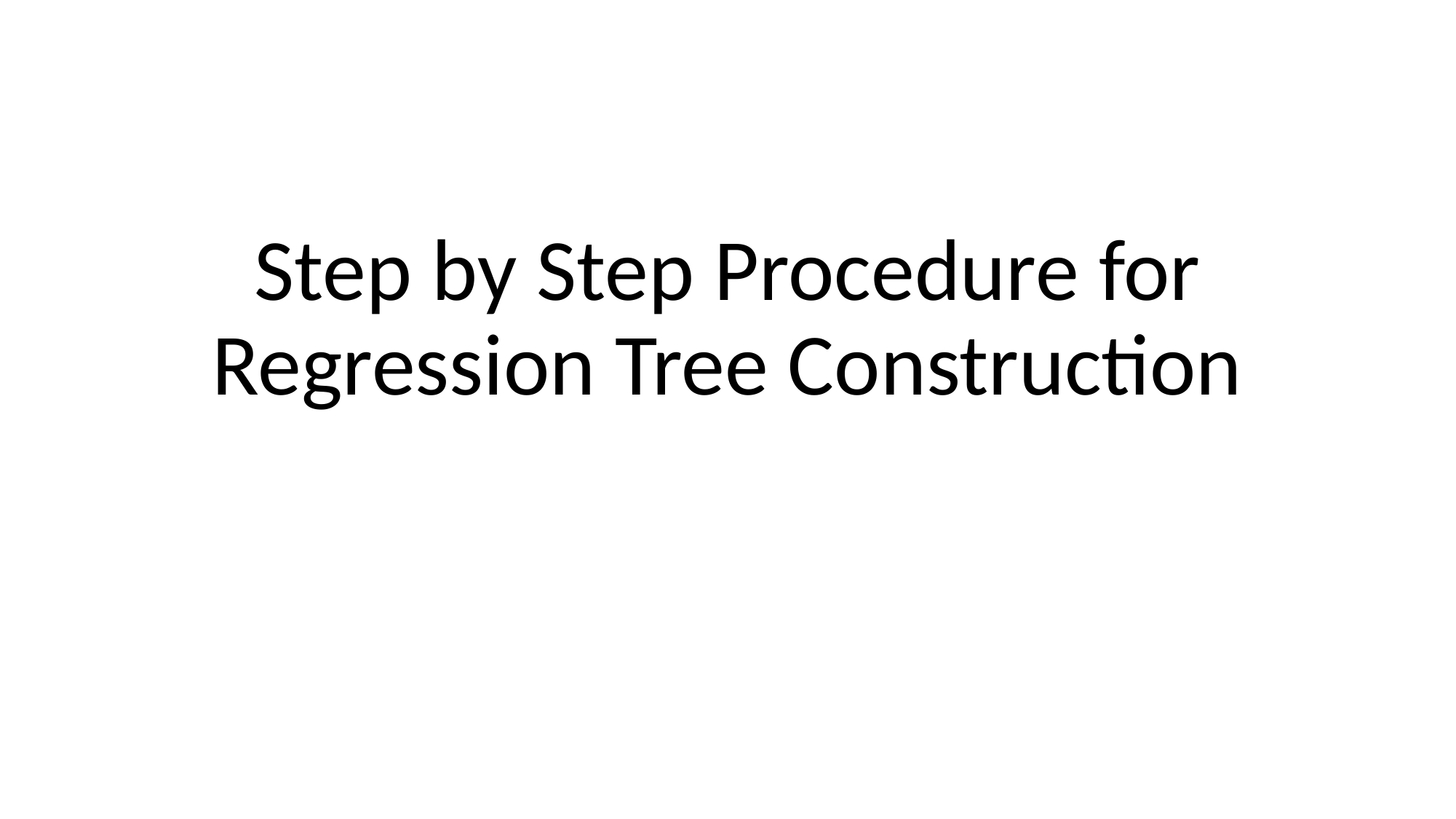

# Step by Step Procedure for Regression Tree Construction